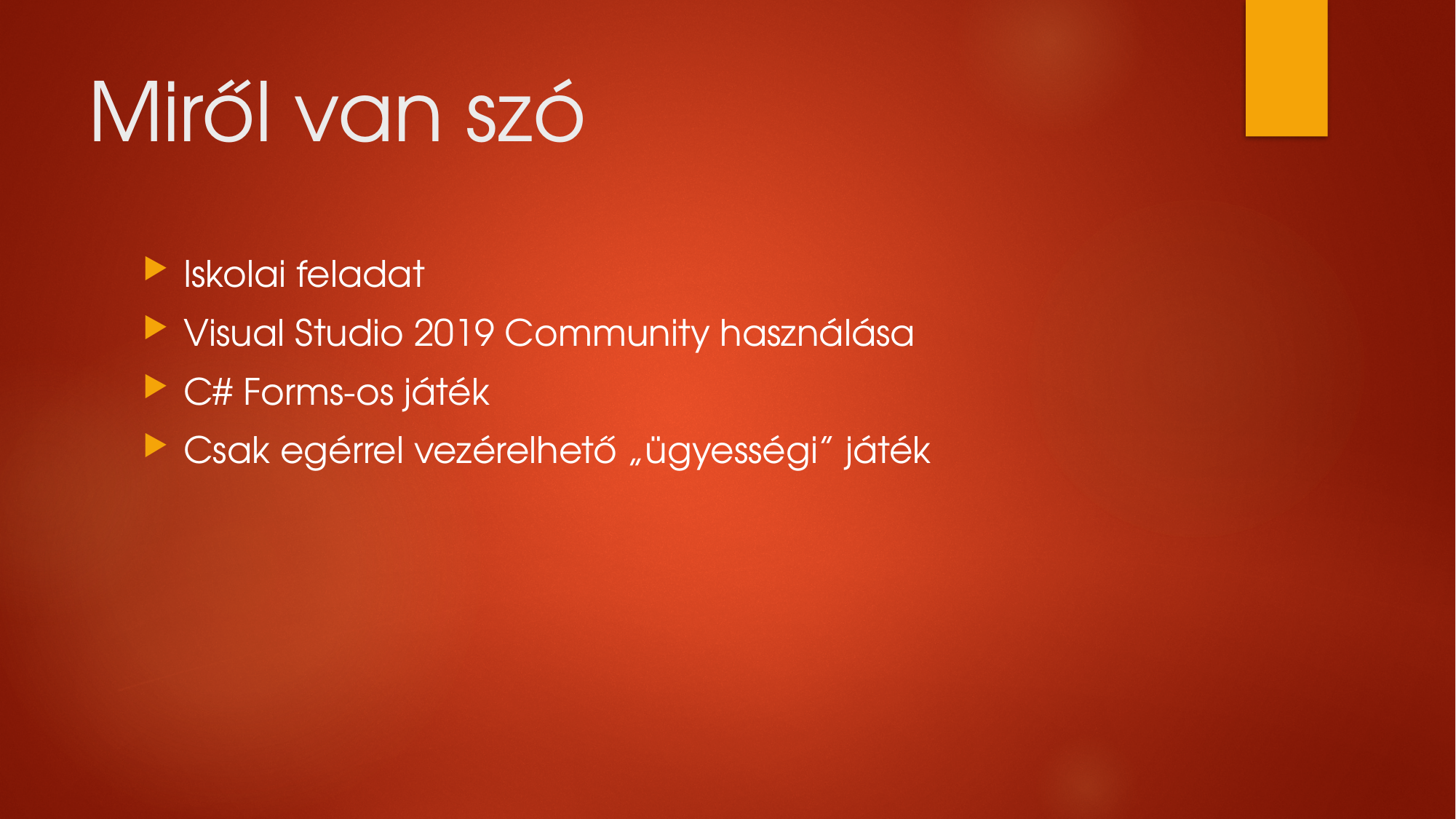

# Miről van szó
Iskolai feladat
Visual Studio 2019 Community használása
C# Forms-os játék
Csak egérrel vezérelhető „ügyességi” játék